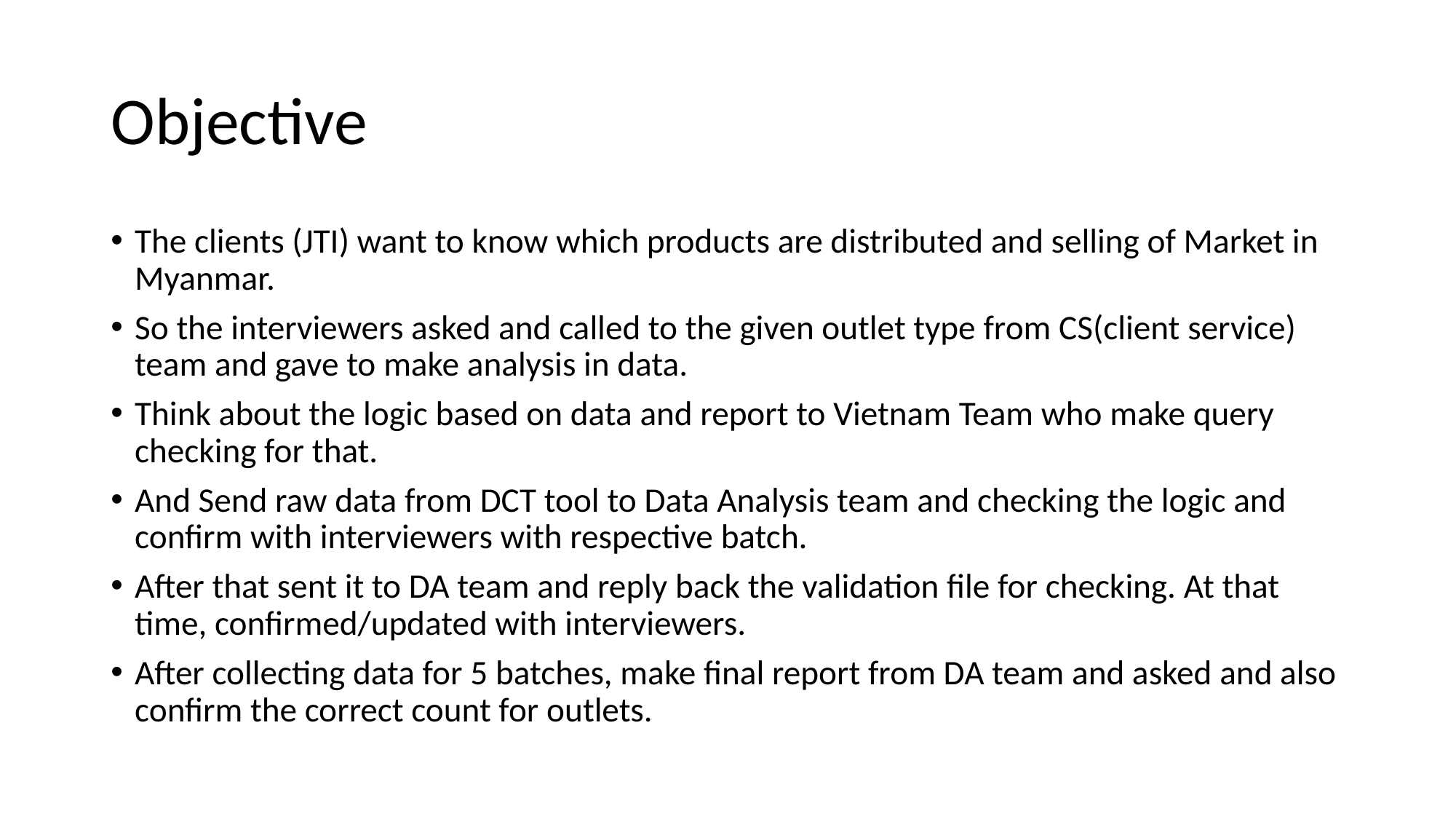

# Objective
The clients (JTI) want to know which products are distributed and selling of Market in Myanmar.
So the interviewers asked and called to the given outlet type from CS(client service) team and gave to make analysis in data.
Think about the logic based on data and report to Vietnam Team who make query checking for that.
And Send raw data from DCT tool to Data Analysis team and checking the logic and confirm with interviewers with respective batch.
After that sent it to DA team and reply back the validation file for checking. At that time, confirmed/updated with interviewers.
After collecting data for 5 batches, make final report from DA team and asked and also confirm the correct count for outlets.